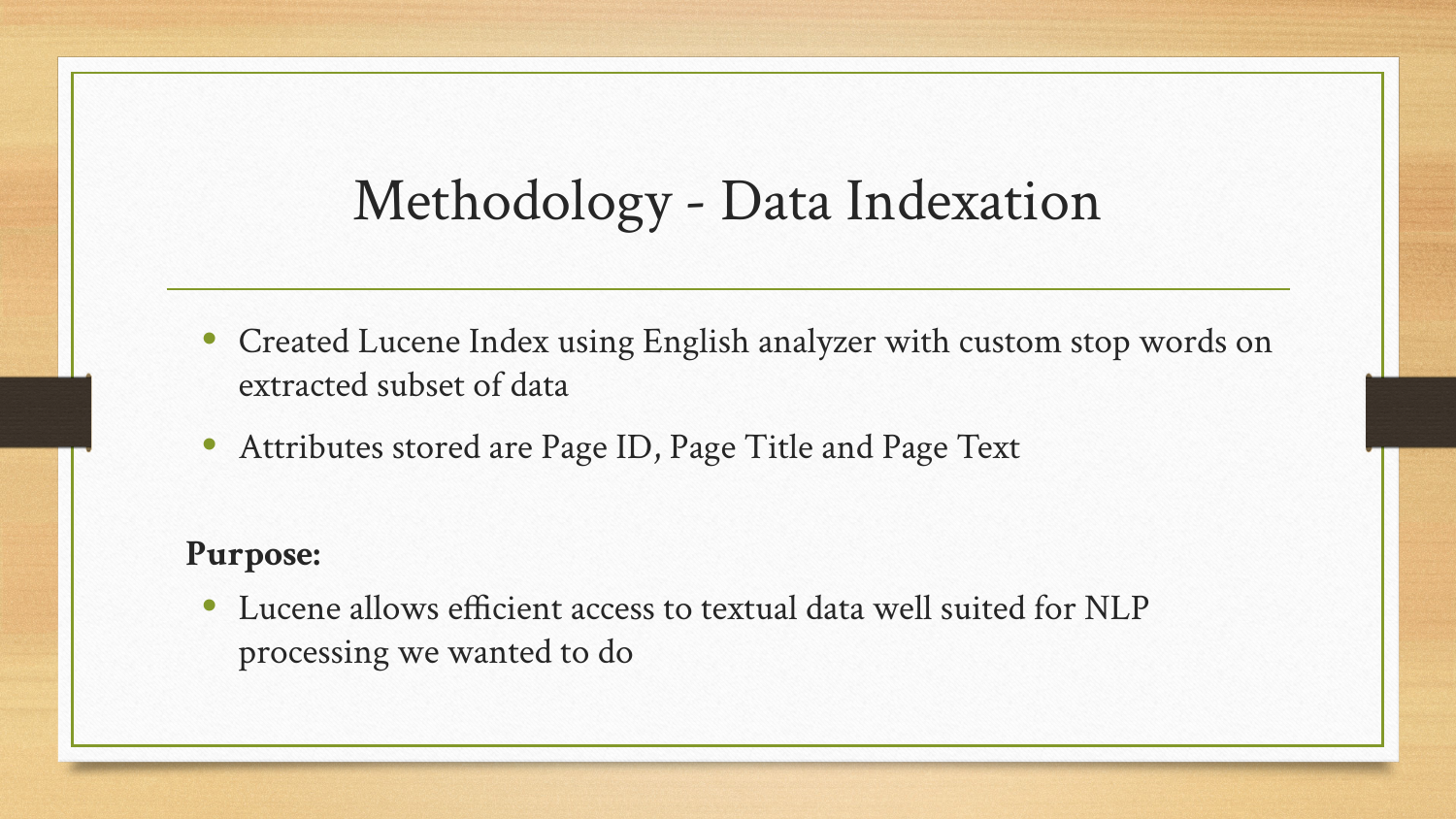

# Methodology - Data Indexation
Created Lucene Index using English analyzer with custom stop words on extracted subset of data
Attributes stored are Page ID, Page Title and Page Text

Purpose:
Lucene allows efficient access to textual data well suited for NLP processing we wanted to do